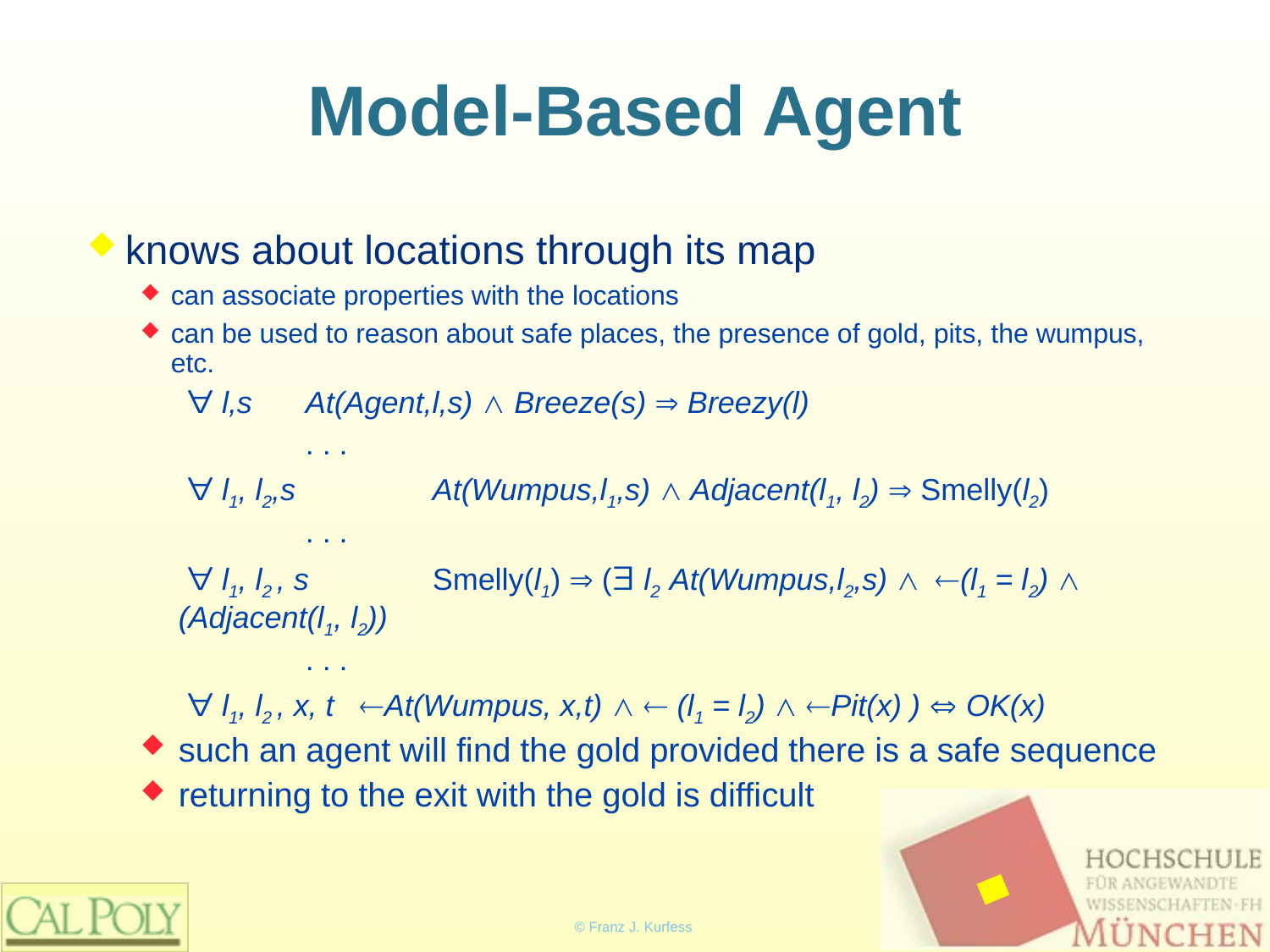

# Model-Based Agent
knows about locations through its map
can associate properties with the locations
can be used to reason about safe places, the presence of gold, pits, the wumpus, etc.
	 ∀ l,s 	At(Agent,l,s) ∧ Breeze(s) ⇒ Breezy(l)
		. . .
	 ∀ l1, l2,s   	At(Wumpus,l1,s) ∧ Adjacent(l1, l2) ⇒ Smelly(l2)
		. . .
	 ∀ l1, l2 , s 	Smelly(l1) ⇒ (∃ l2 At(Wumpus,l2,s) ∧ ←(l1 = l2) ∧ (Adjacent(l1, l2))
		. . .
	 ∀ l1, l2 , x, t   ←At(Wumpus, x,t) ∧ ← (l1 = l2) ∧ ←Pit(x) ) ⇔ OK(x)
such an agent will find the gold provided there is a safe sequence
returning to the exit with the gold is difficult
87